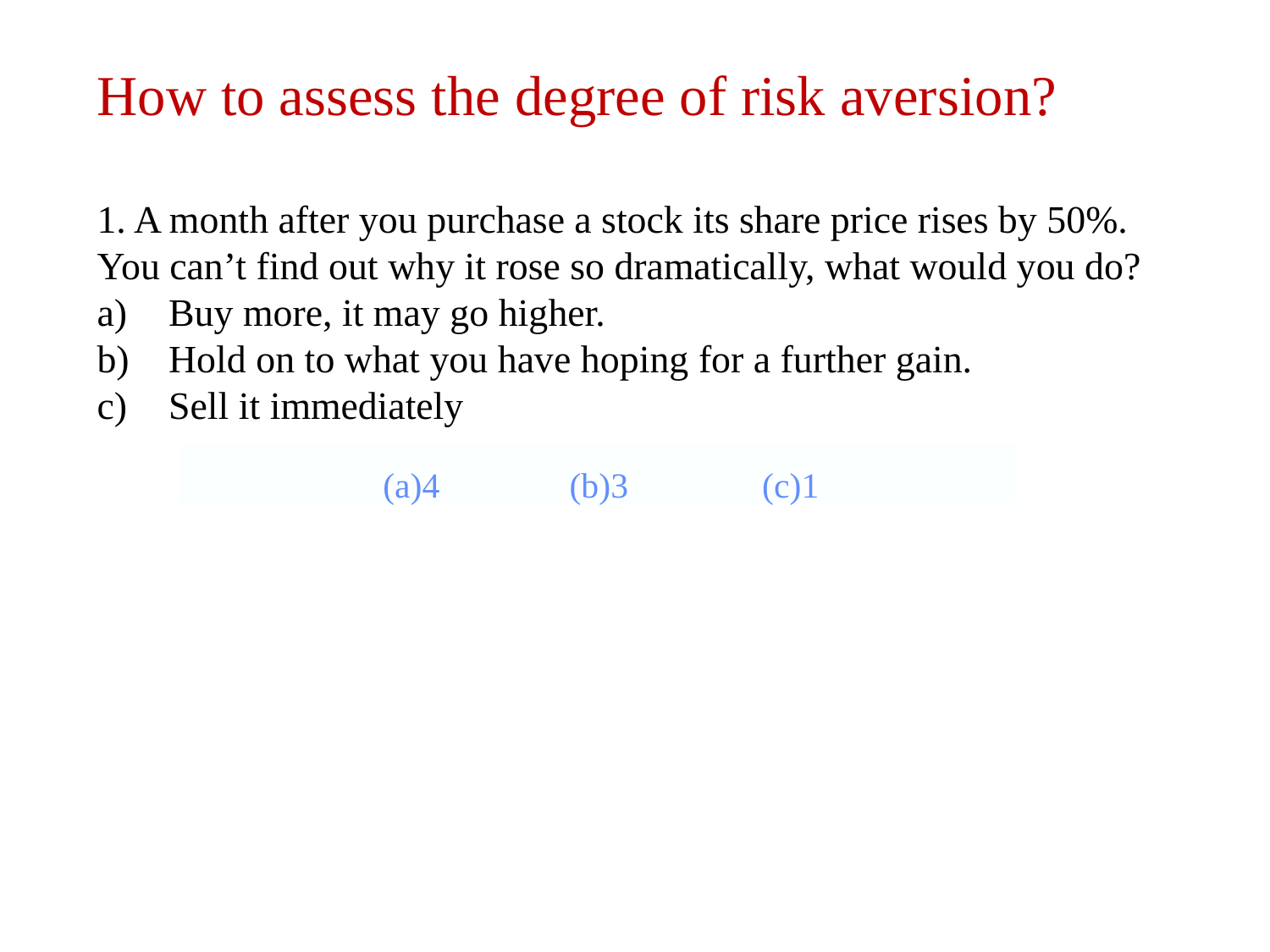

How to assess the degree of risk aversion?

1. A month after you purchase a stock its share price rises by 50%. You can’t find out why it rose so dramatically, what would you do?
Buy more, it may go higher.
Hold on to what you have hoping for a further gain.
Sell it immediately

|  | (a)4 | (b)3 | (c)1 |  |
| --- | --- | --- | --- | --- |

### Chart

| Category |
|---|